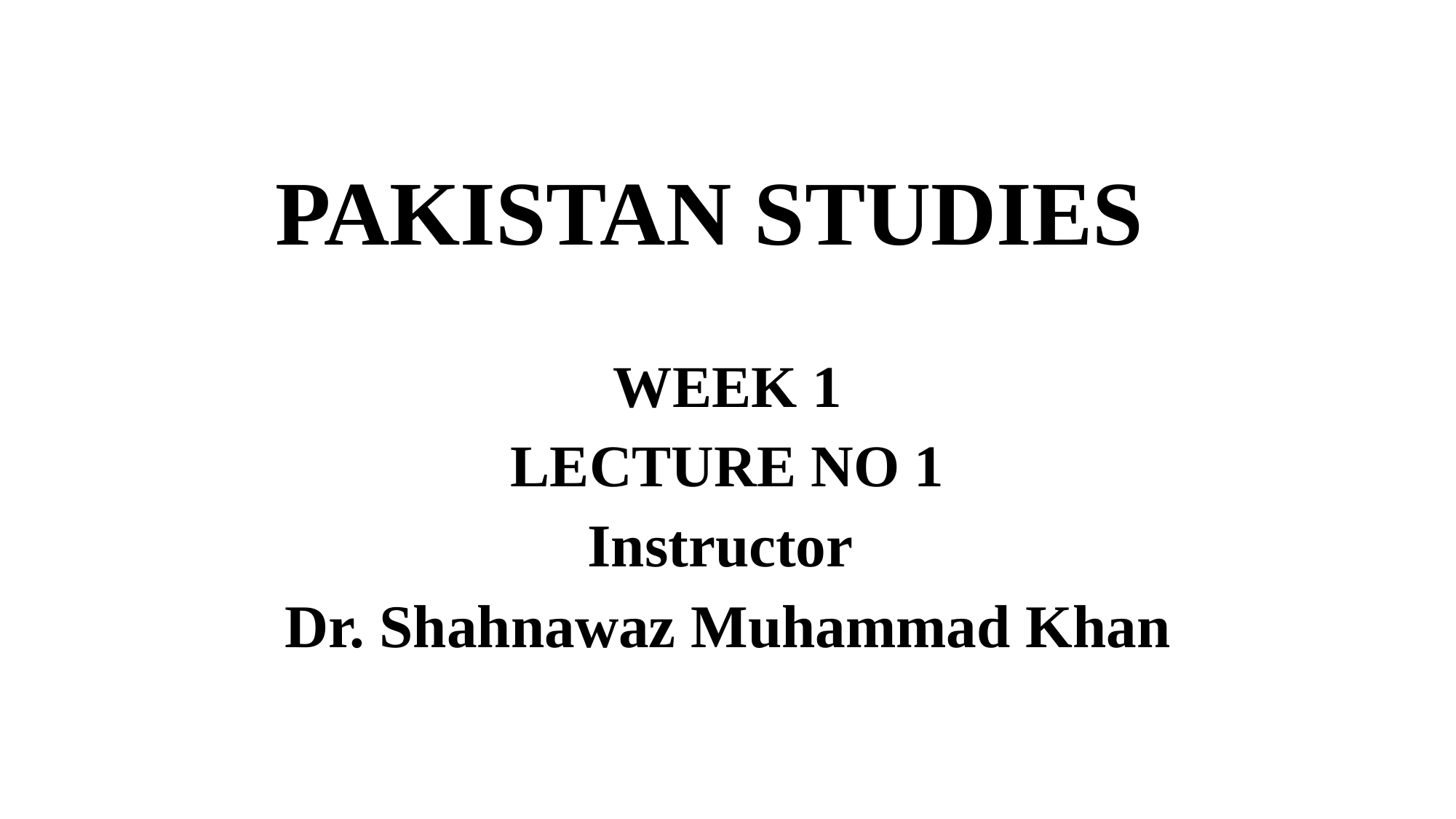

# PAKISTAN STUDIES
WEEK 1
LECTURE NO 1
Instructor
Dr. Shahnawaz Muhammad Khan